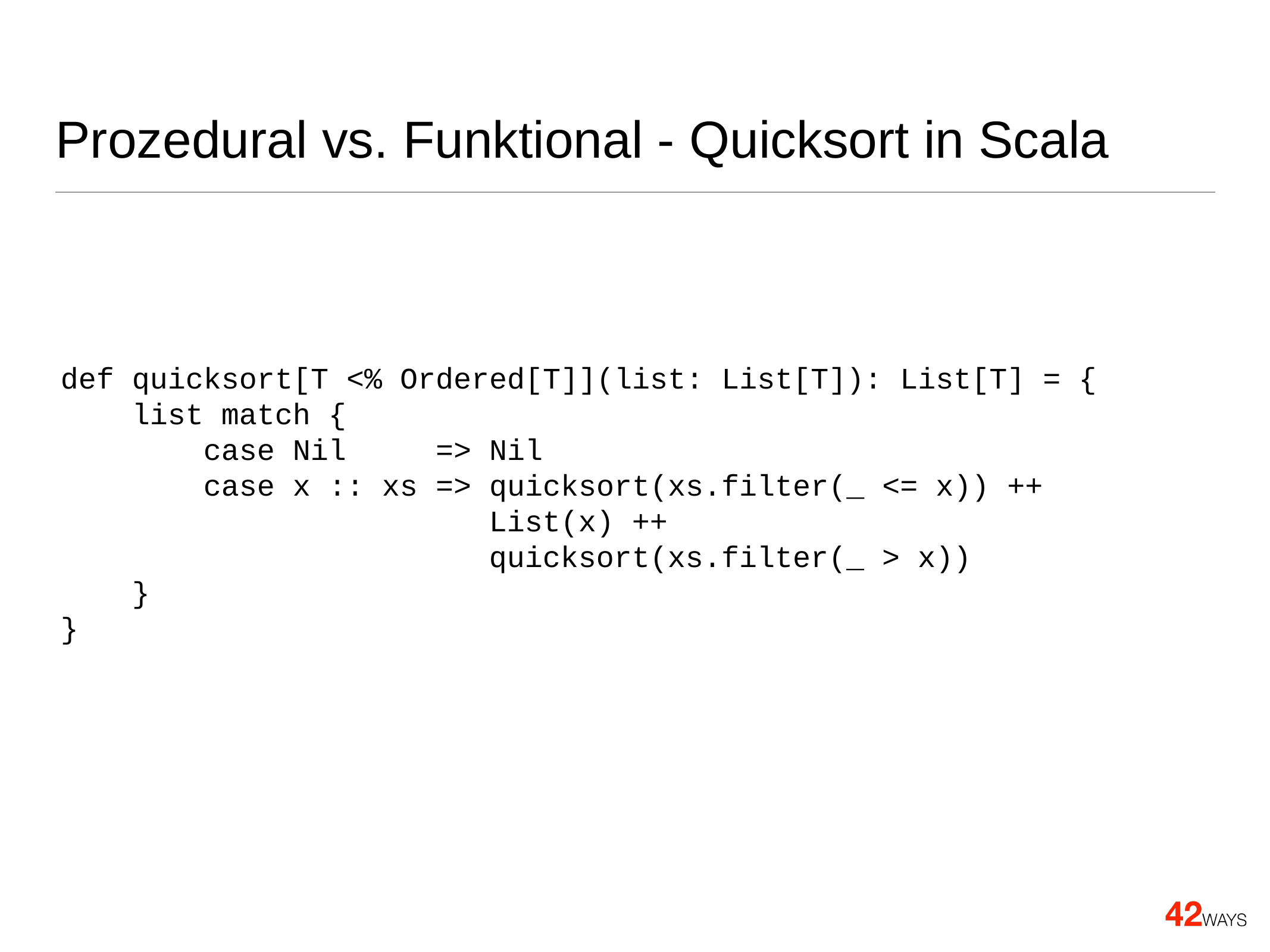

# Prozedural vs. Funktional - Quicksort in Scala
def quicksort[T <% Ordered[T]](list: List[T]): List[T] = {
    list match {
        case Nil     => Nil
        case x :: xs => quicksort(xs.filter(_ <= x)) ++
                        List(x) ++
                        quicksort(xs.filter(_ > x))
    }
}